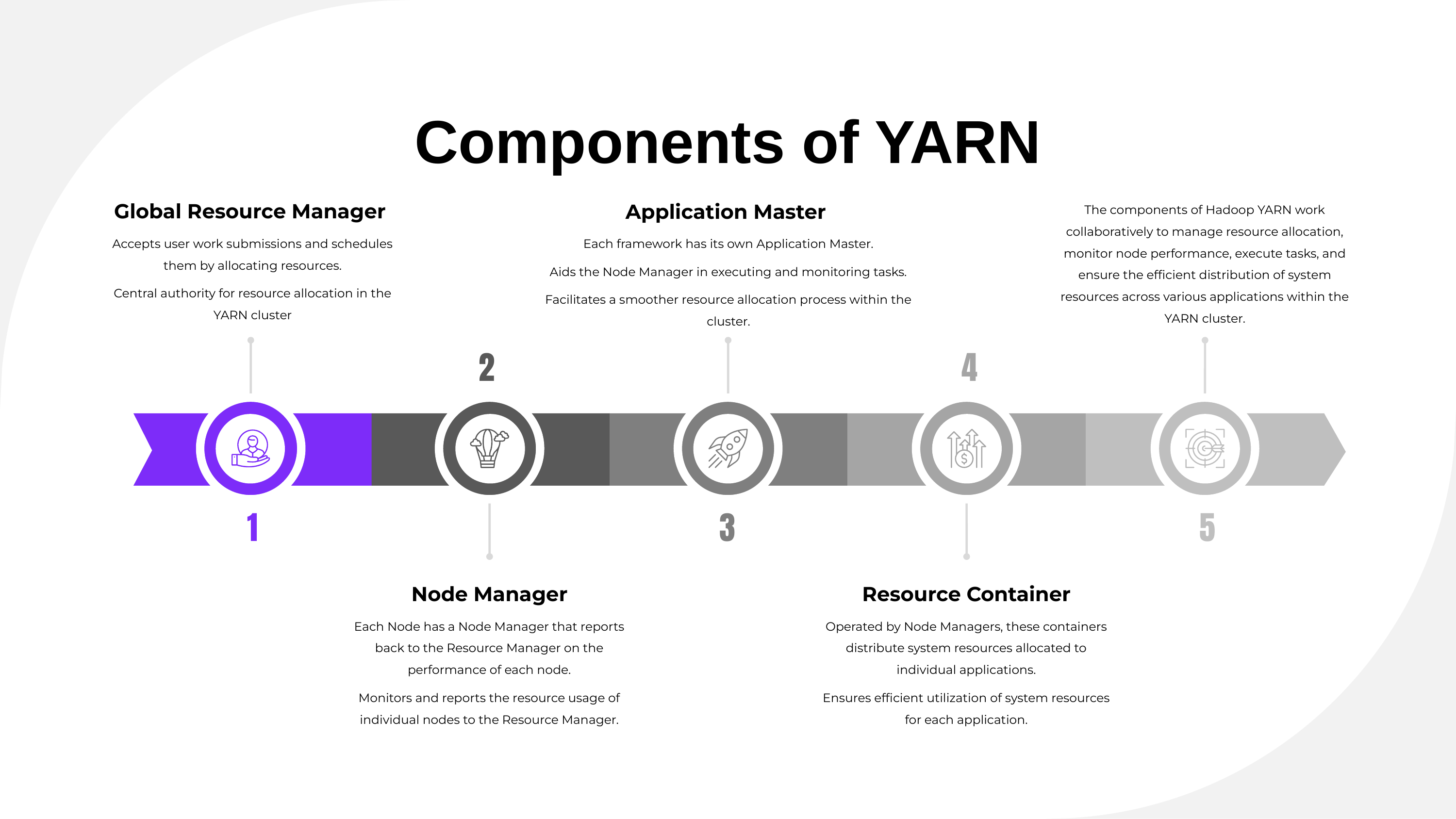

Components of YARN
The components of Hadoop YARN work collaboratively to manage resource allocation, monitor node performance, execute tasks, and ensure the efficient distribution of system resources across various applications within the YARN cluster.
Global Resource Manager
Accepts user work submissions and schedules them by allocating resources.
Central authority for resource allocation in the YARN cluster
Application Master
Each framework has its own Application Master.
Aids the Node Manager in executing and monitoring tasks.
Facilitates a smoother resource allocation process within the cluster.

2
4

1
3
5
Node Manager
Each Node has a Node Manager that reports back to the Resource Manager on the performance of each node.
Monitors and reports the resource usage of individual nodes to the Resource Manager.
Resource Container
Operated by Node Managers, these containers distribute system resources allocated to individual applications.
Ensures efficient utilization of system resources for each application.